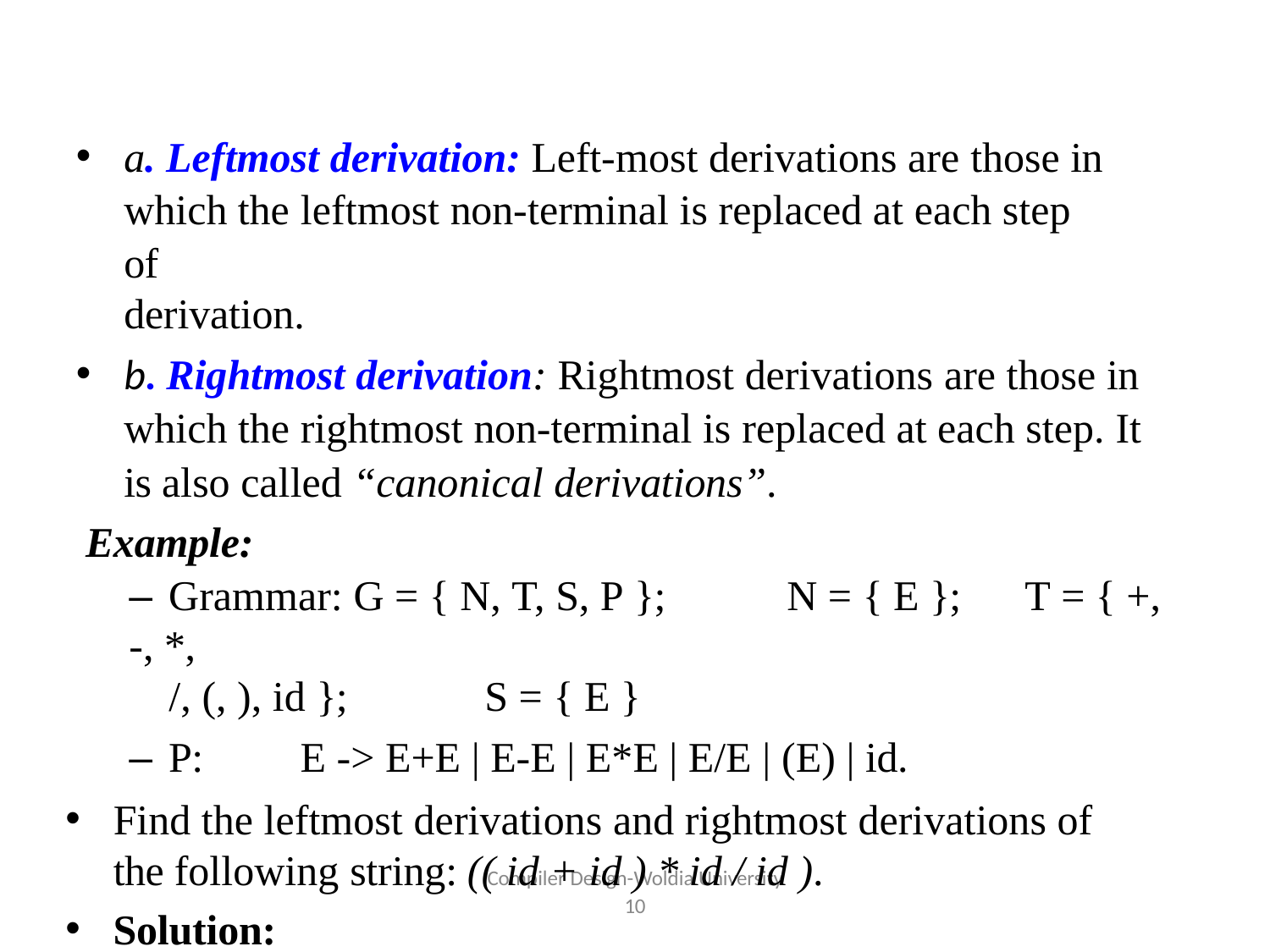

a. Leftmost derivation: Left-most derivations are those in which the leftmost non-terminal is replaced at each step of
derivation.
b. Rightmost derivation: Rightmost derivations are those in which the rightmost non-terminal is replaced at each step. It is also called “canonical derivations”.
Example:
– Grammar: G = { N, T, S, P };	N = { E };	T = { +, -, *,
/, (, ), id };	S = { E }
– P:	E -> E+E | E-E | E*E | E/E | (E) | id.
Find the leftmost derivations and rightmost derivations of the following string:	(( id + id ) * id / id ).
Solution:
Compiler Design-Woldia University
10